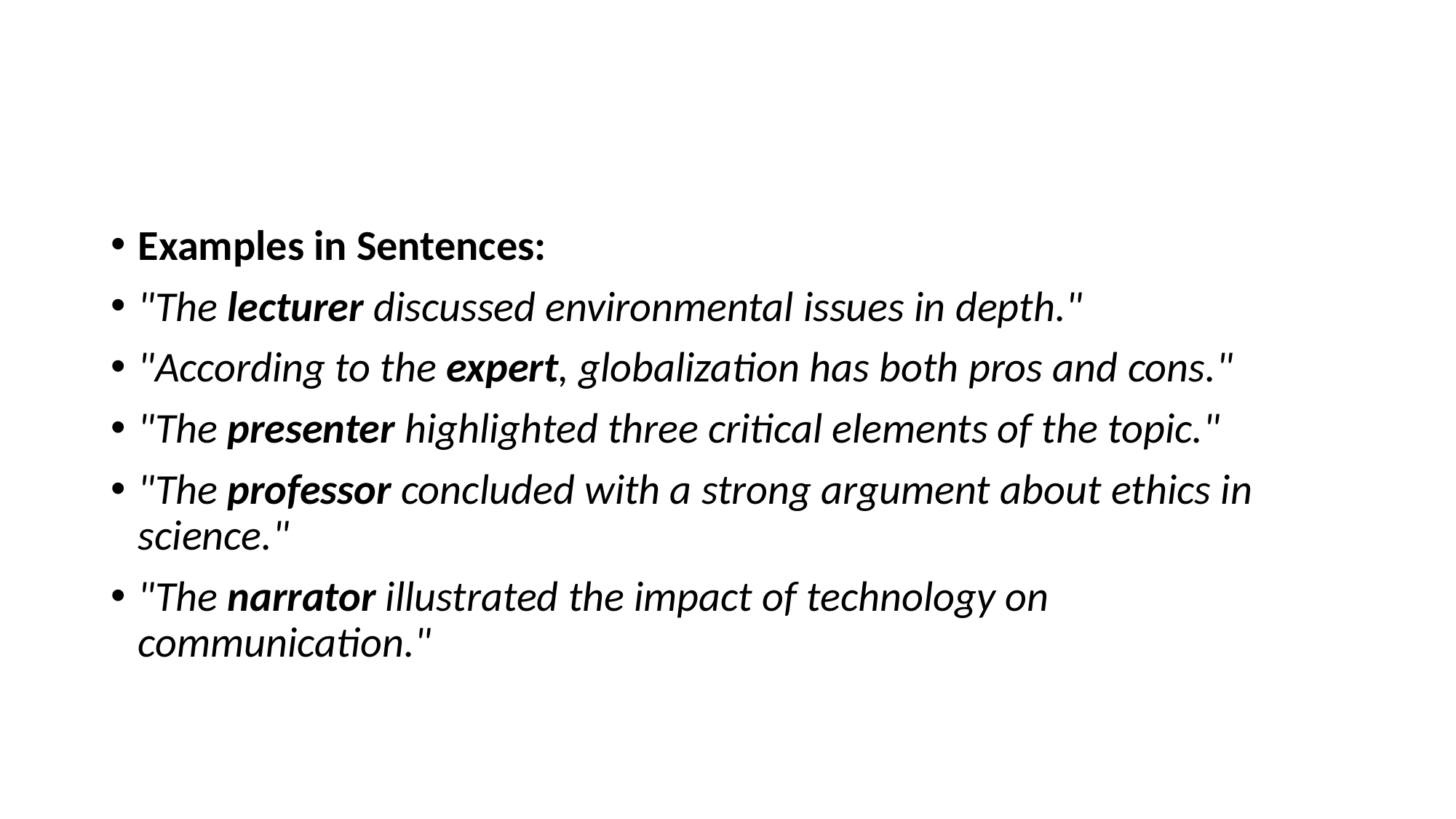

#
Examples in Sentences:
"The lecturer discussed environmental issues in depth."
"According to the expert, globalization has both pros and cons."
"The presenter highlighted three critical elements of the topic."
"The professor concluded with a strong argument about ethics in science."
"The narrator illustrated the impact of technology on communication."